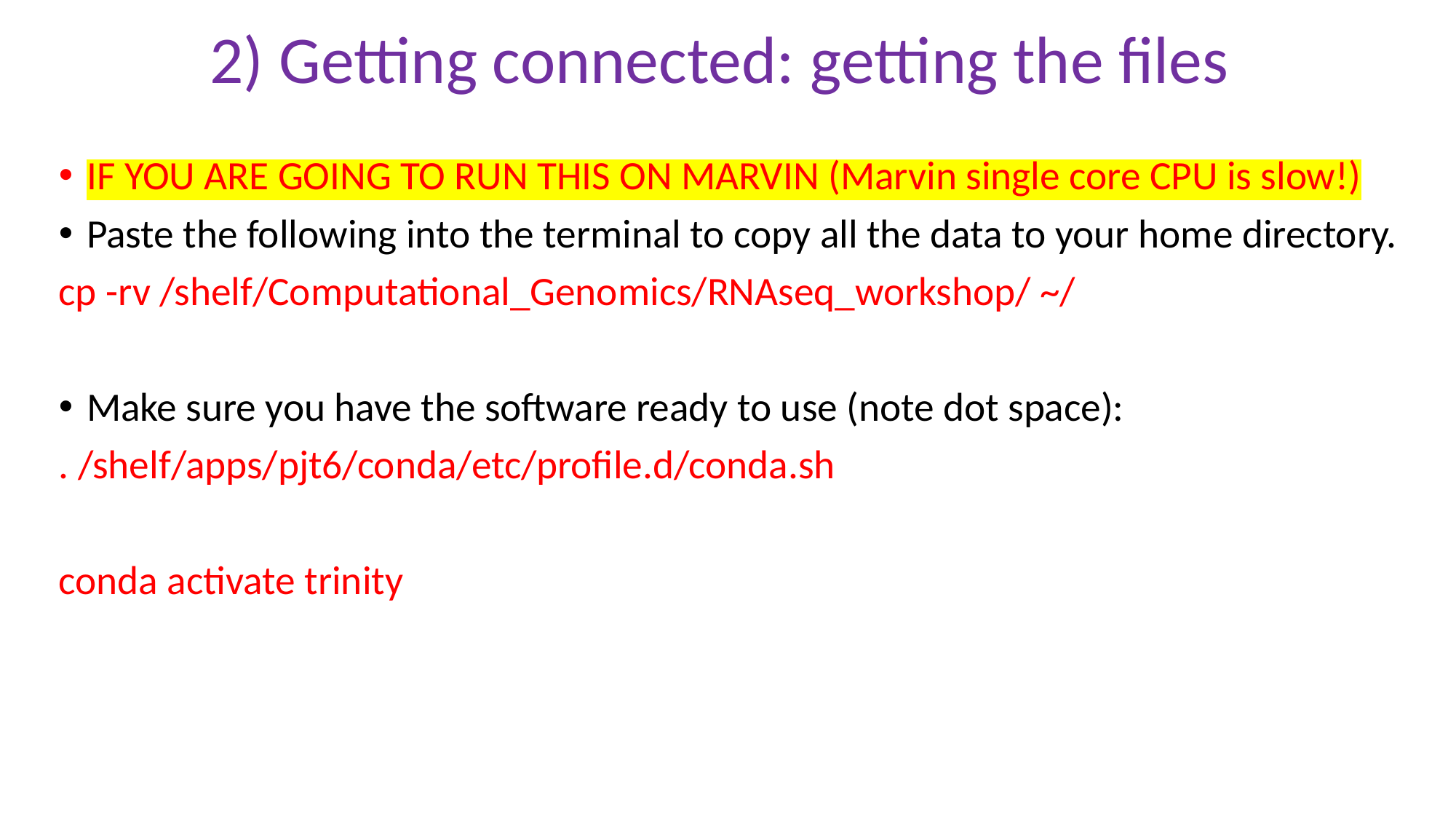

# 2) Getting connected: getting the files
IF YOU ARE GOING TO RUN THIS ON MARVIN (Marvin single core CPU is slow!)
Paste the following into the terminal to copy all the data to your home directory.
cp -rv /shelf/Computational_Genomics/RNAseq_workshop/ ~/

Make sure you have the software ready to use (note dot space):
. /shelf/apps/pjt6/conda/etc/profile.d/conda.sh

conda activate trinity